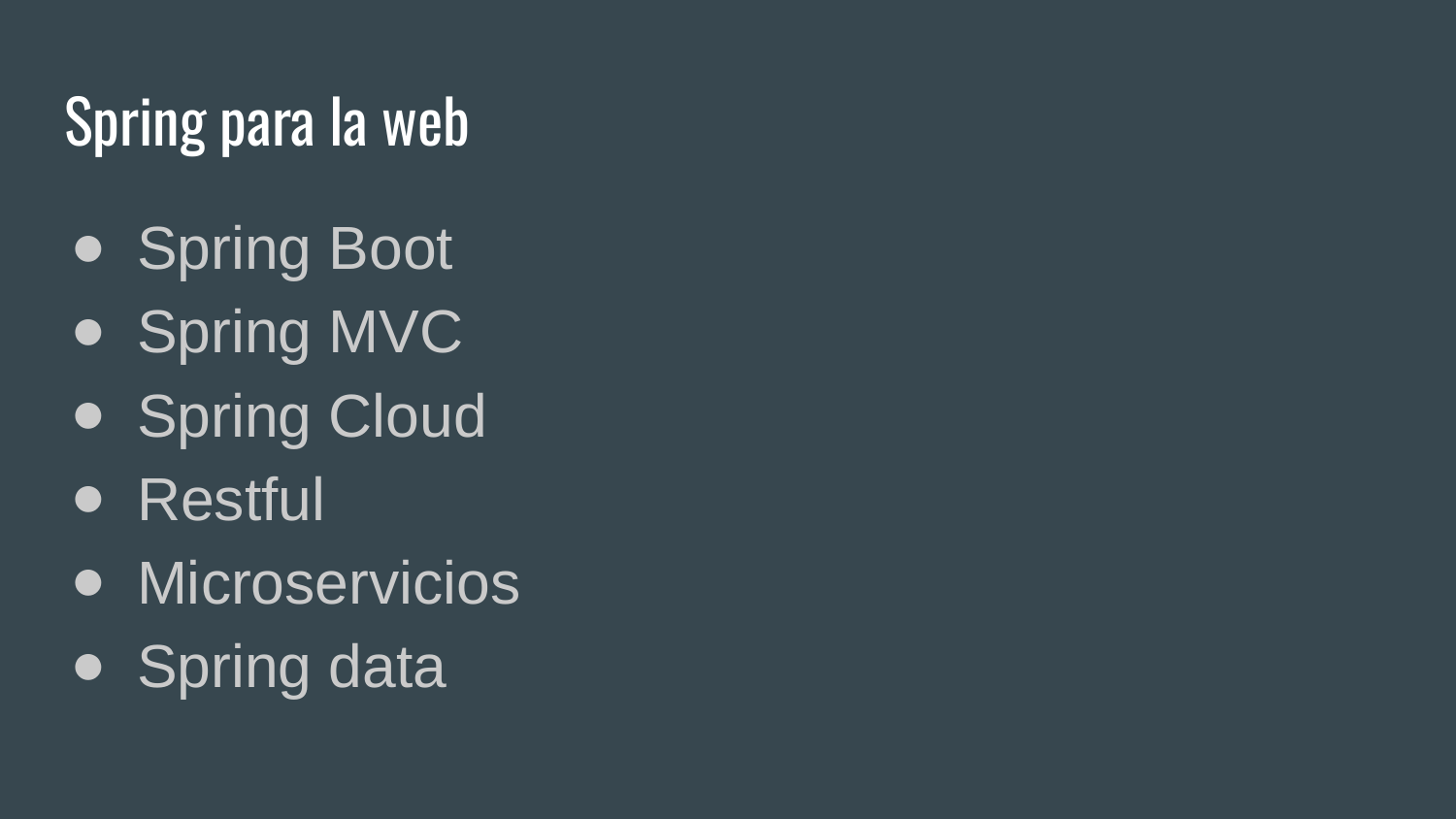

# Spring para la web
Spring Boot
Spring MVC
Spring Cloud
Restful
Microservicios
Spring data